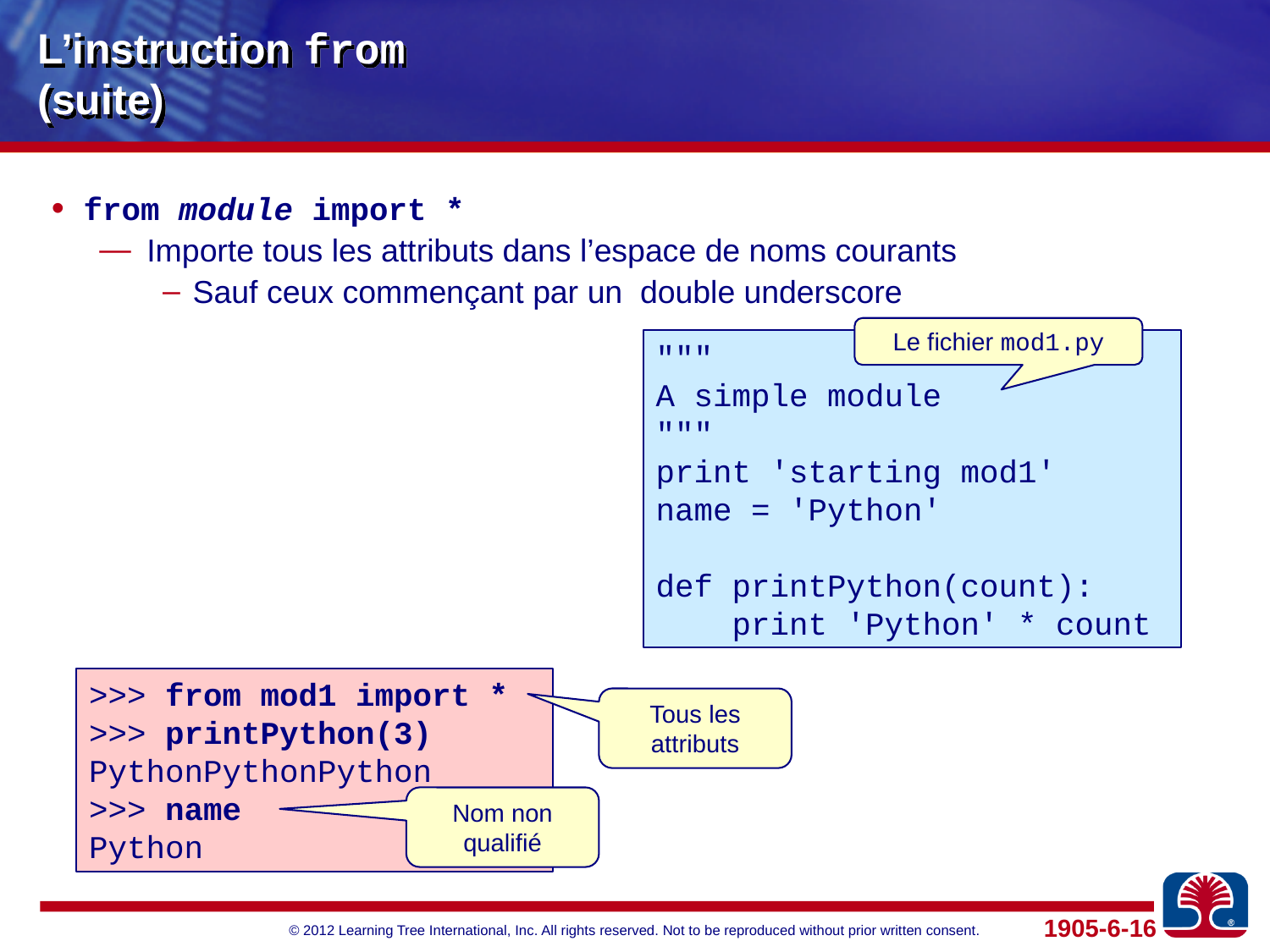

# L’instruction from (suite)
from module import *
Importe tous les attributs dans l’espace de noms courants
Sauf ceux commençant par un  double underscore

Le fichier mod1.py
"""
A simple module
"""
print 'starting mod1'
name = 'Python'

def printPython(count):
    print 'Python' * count
>>> from mod1 import *
>>> printPython(3)
PythonPythonPython
>>> name
Python
Tous les attributs
Nom non qualifié